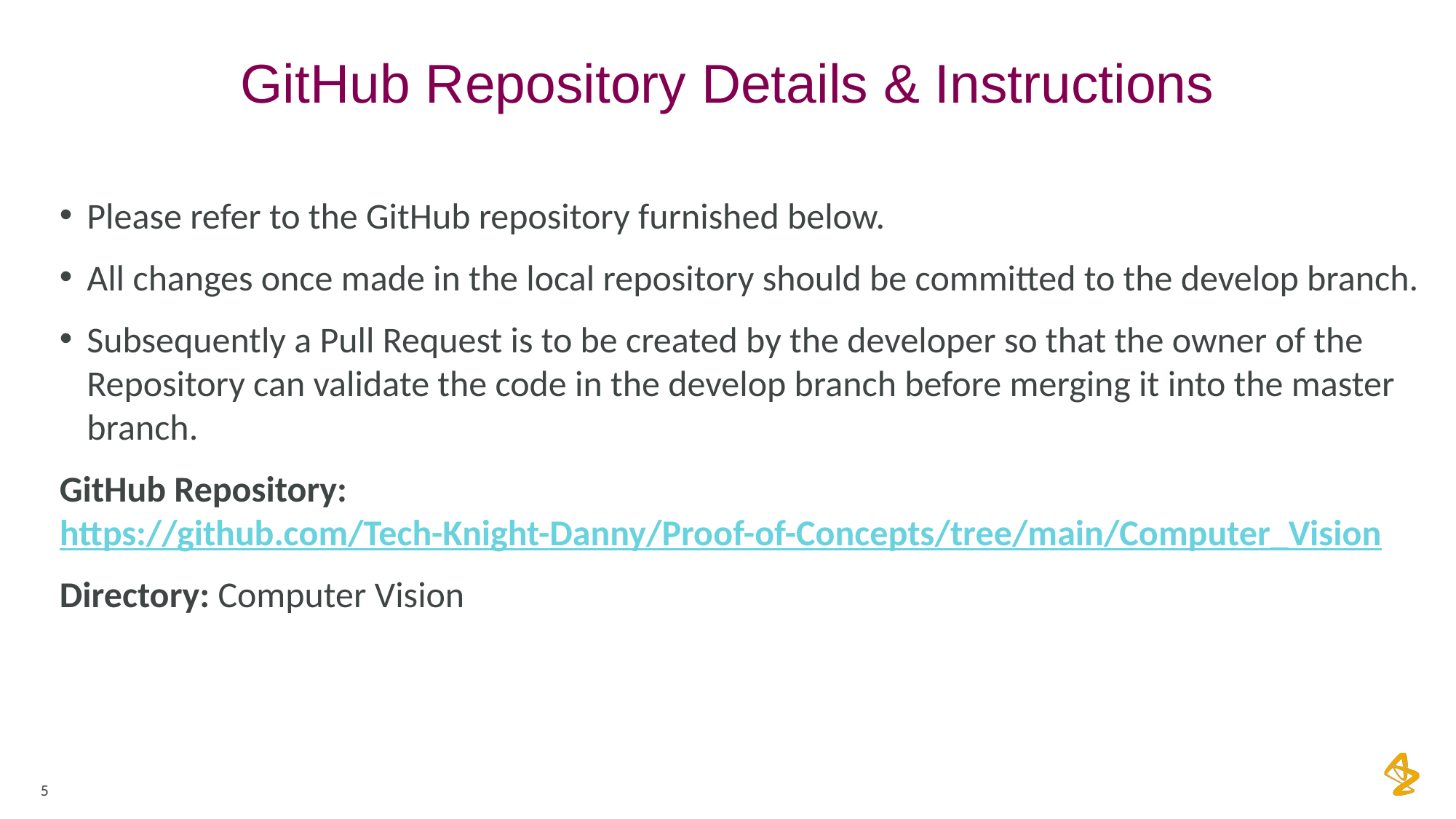

# GitHub Repository Details & Instructions
Please refer to the GitHub repository furnished below.
All changes once made in the local repository should be committed to the develop branch.
Subsequently a Pull Request is to be created by the developer so that the owner of the Repository can validate the code in the develop branch before merging it into the master branch.
GitHub Repository: https://github.com/Tech-Knight-Danny/Proof-of-Concepts/tree/main/Computer_Vision
Directory: Computer Vision

5